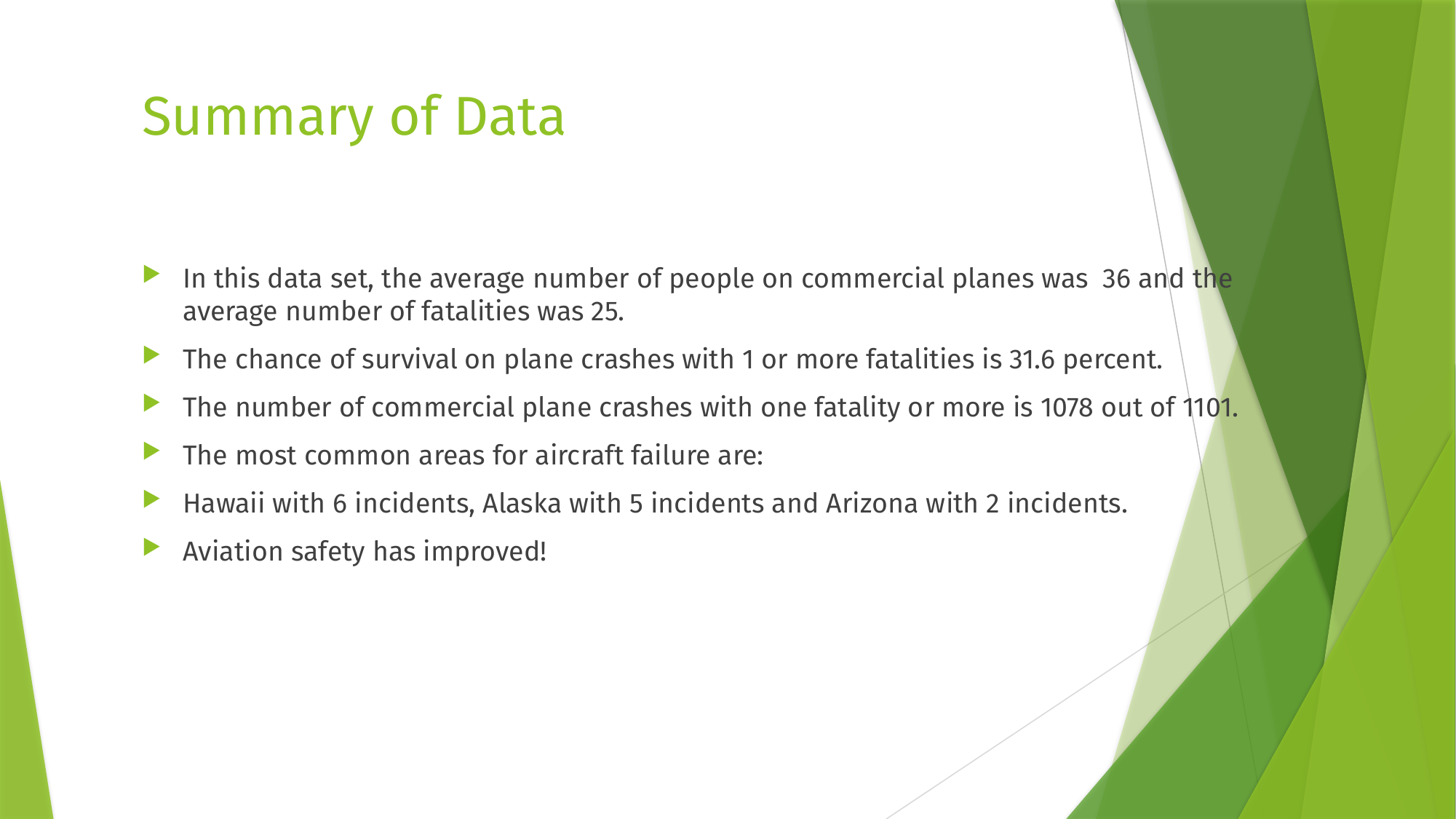

# Summary of Data

In this data set, the average number of people on commercial planes was  36 and the average number of fatalities was 25.
The chance of survival on plane crashes with 1 or more fatalities is 31.6 percent.
The number of commercial plane crashes with one fatality or more is 1078 out of 1101.
The most common areas for aircraft failure are:
Hawaii with 6 incidents, Alaska with 5 incidents and Arizona with 2 incidents.
Aviation safety has improved!